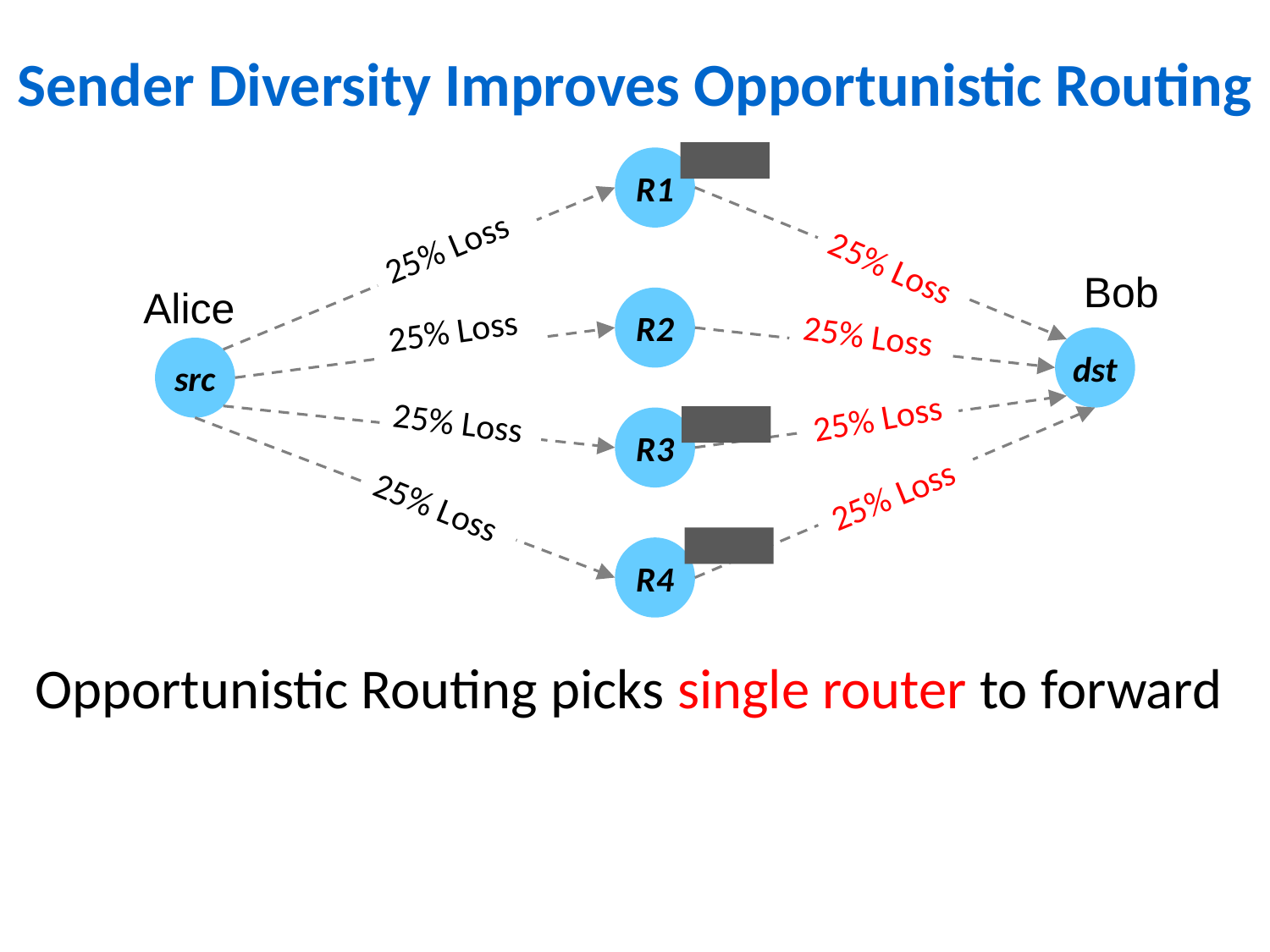

# Sender Diversity Improves Opportunistic Routing

R1
25% Loss
0% Loss
25% Loss
Bob
Alice
R2
0% Loss
25% Loss
25% Loss
dst
src
0% Loss
25% Loss
25% Loss

R3
25% Loss
0% Loss
25% Loss

R4
Opportunistic Routing picks single router to forward